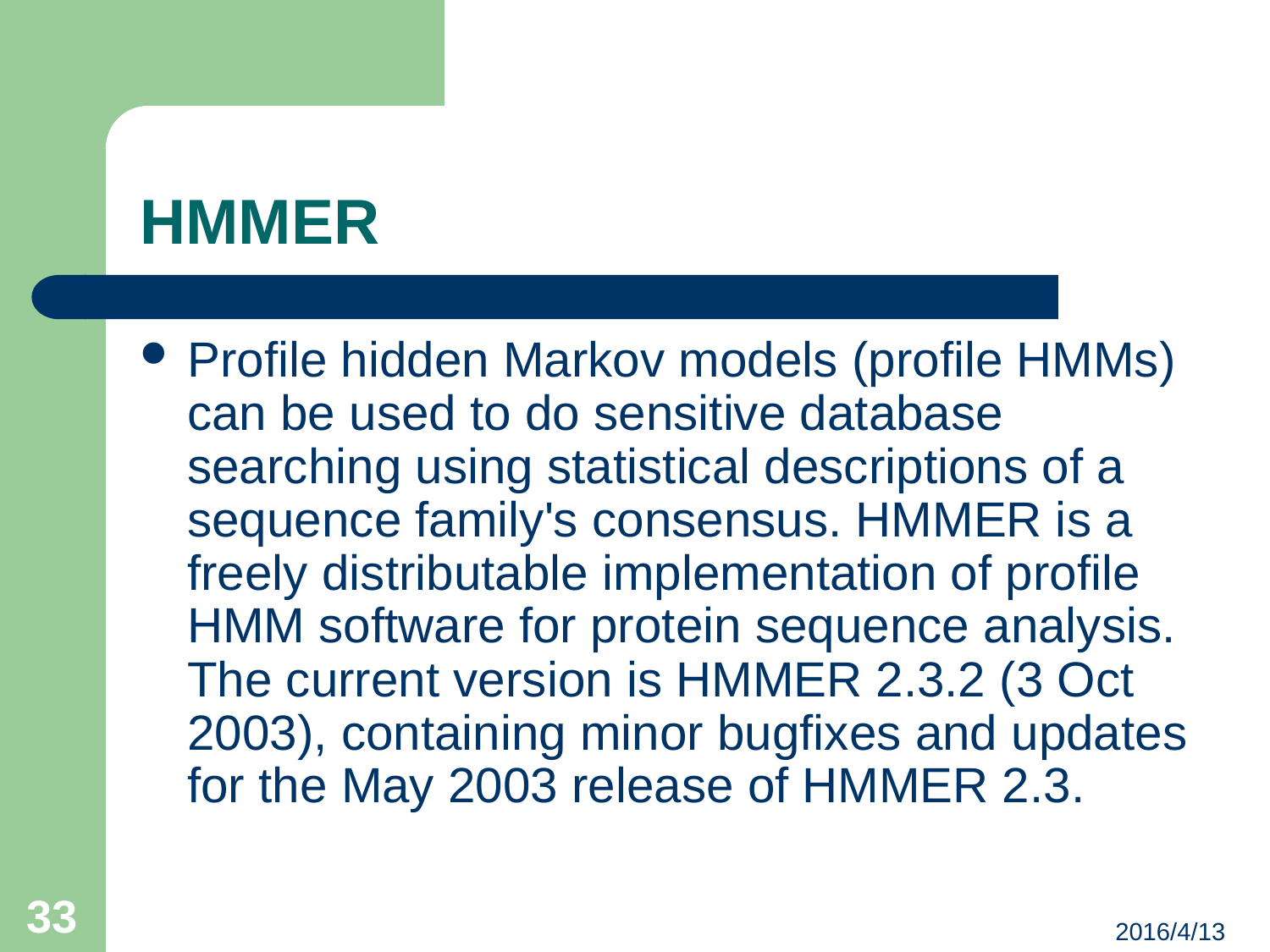

# HMMER
Profile hidden Markov models (profile HMMs) can be used to do sensitive database searching using statistical descriptions of a sequence family's consensus. HMMER is a freely distributable implementation of profile HMM software for protein sequence analysis. The current version is HMMER 2.3.2 (3 Oct 2003), containing minor bugfixes and updates for the May 2003 release of HMMER 2.3.

33
2016/4/13